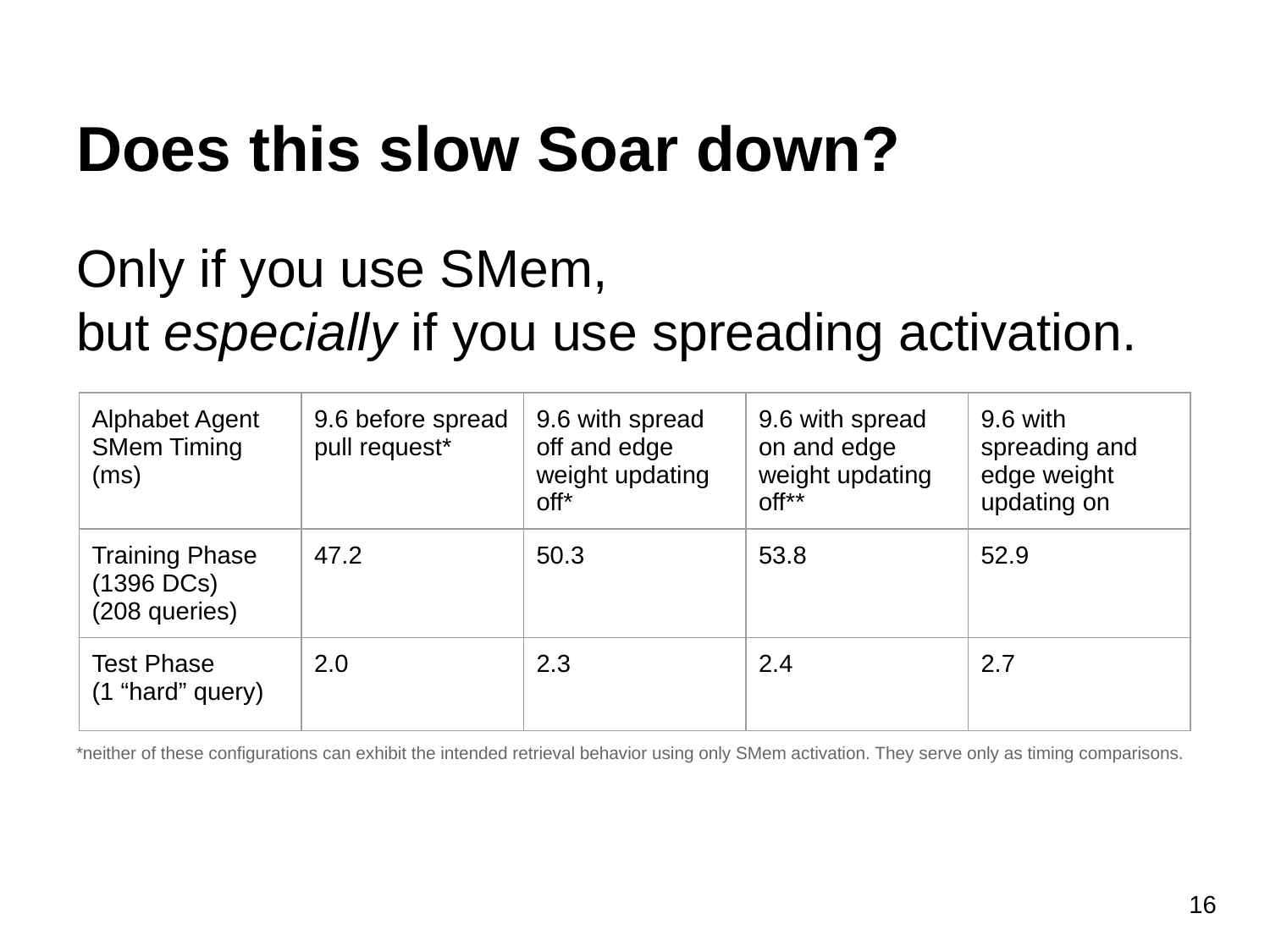

# Does this slow Soar down?
Only if you use SMem,
but especially if you use spreading activation.

*neither of these configurations can exhibit the intended retrieval behavior using only SMem activation. They serve only as timing comparisons.
| Alphabet Agent SMem Timing (ms) | 9.6 before spread pull request\* | 9.6 with spread off and edge weight updating off\* | 9.6 with spread on and edge weight updating off\*\* | 9.6 with spreading and edge weight updating on |
| --- | --- | --- | --- | --- |
| Training Phase (1396 DCs) (208 queries) | 47.2 | 50.3 | 53.8 | 52.9 |
| Test Phase (1 “hard” query) | 2.0 | 2.3 | 2.4 | 2.7 |
16